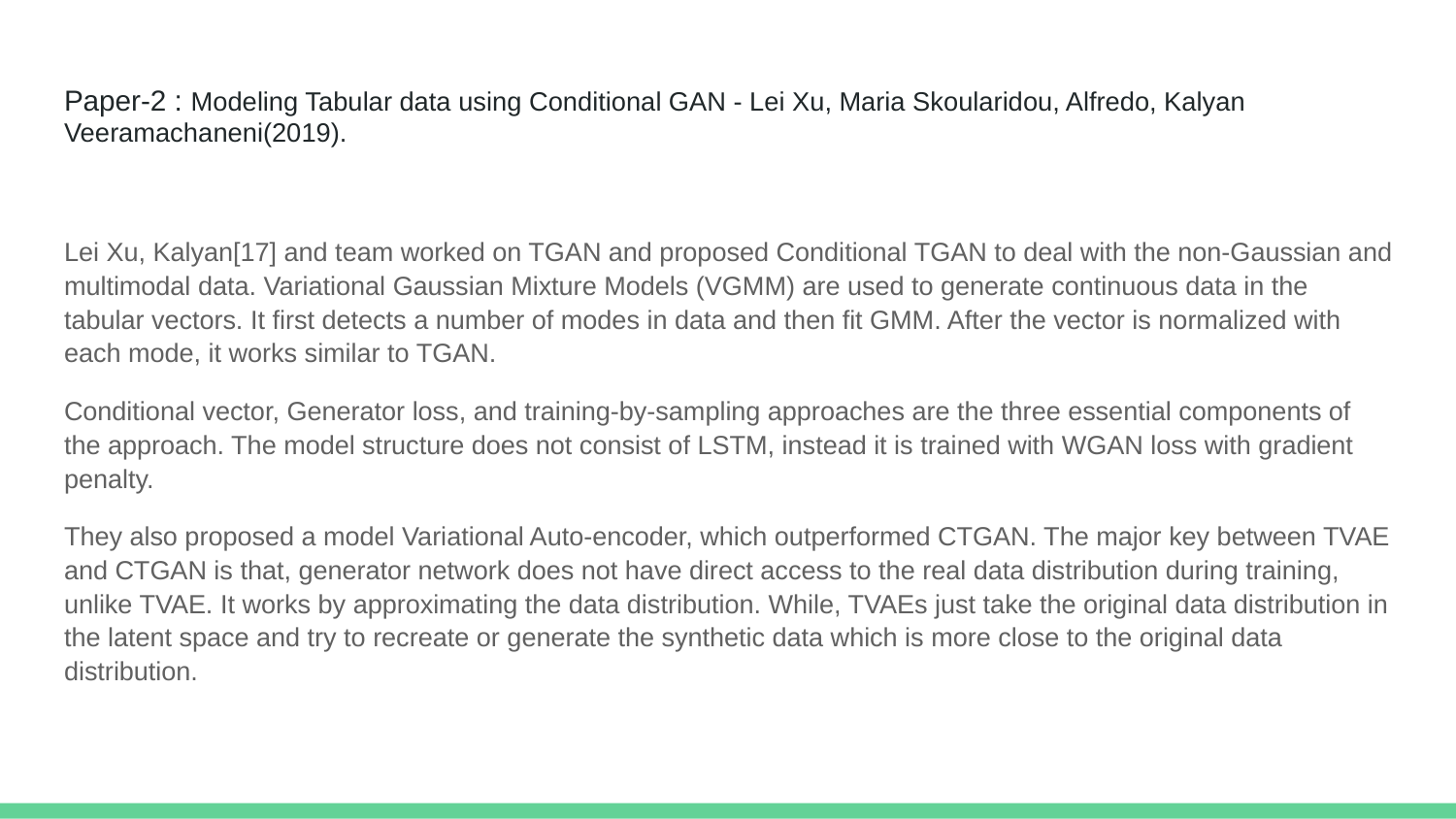

# Paper-2 : Modeling Tabular data using Conditional GAN - Lei Xu, Maria Skoularidou, Alfredo, Kalyan Veeramachaneni(2019).
Lei Xu, Kalyan[17] and team worked on TGAN and proposed Conditional TGAN to deal with the non-Gaussian and multimodal data. Variational Gaussian Mixture Models (VGMM) are used to generate continuous data in the tabular vectors. It first detects a number of modes in data and then fit GMM. After the vector is normalized with each mode, it works similar to TGAN.
Conditional vector, Generator loss, and training-by-sampling approaches are the three essential components of the approach. The model structure does not consist of LSTM, instead it is trained with WGAN loss with gradient penalty.
They also proposed a model Variational Auto-encoder, which outperformed CTGAN. The major key between TVAE and CTGAN is that, generator network does not have direct access to the real data distribution during training, unlike TVAE. It works by approximating the data distribution. While, TVAEs just take the original data distribution in the latent space and try to recreate or generate the synthetic data which is more close to the original data distribution.